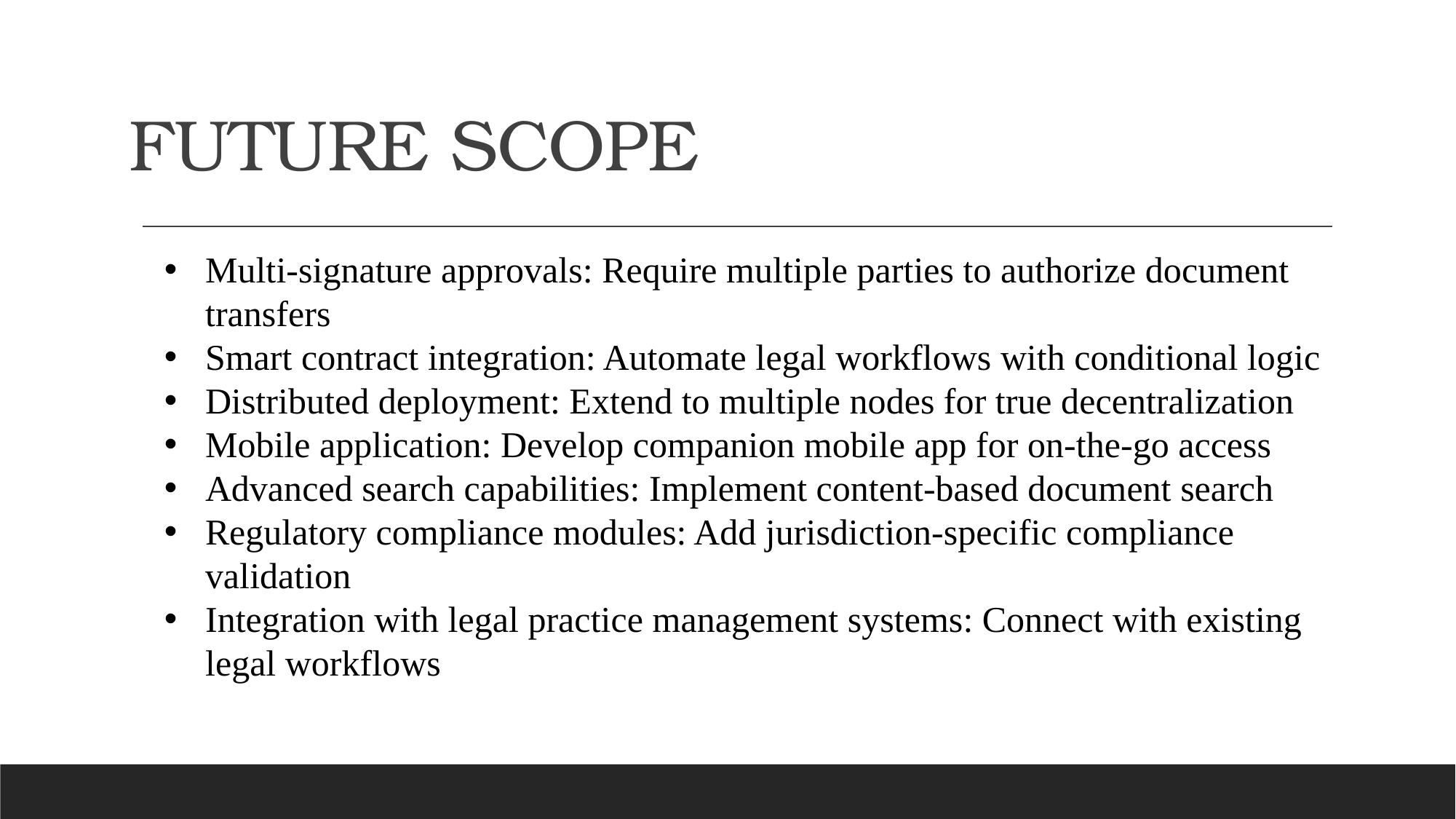

# FUTURE SCOPE
Multi-signature approvals: Require multiple parties to authorize document transfers
Smart contract integration: Automate legal workflows with conditional logic
Distributed deployment: Extend to multiple nodes for true decentralization
Mobile application: Develop companion mobile app for on-the-go access
Advanced search capabilities: Implement content-based document search
Regulatory compliance modules: Add jurisdiction-specific compliance validation
Integration with legal practice management systems: Connect with existing legal workflows